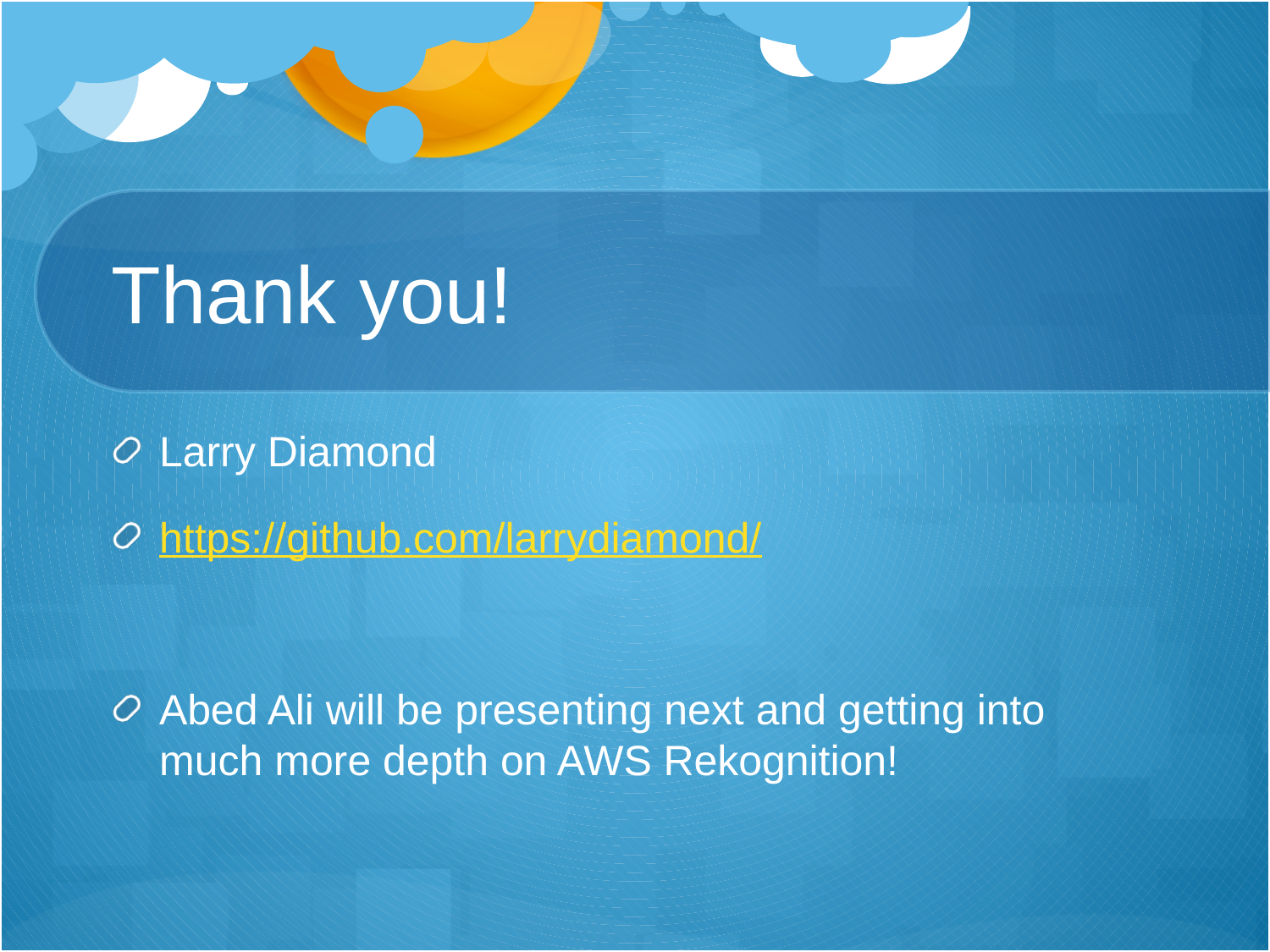

# Thank you!
Larry Diamond
https://github.com/larrydiamond/

Abed Ali will be presenting next and getting into much more depth on AWS Rekognition!